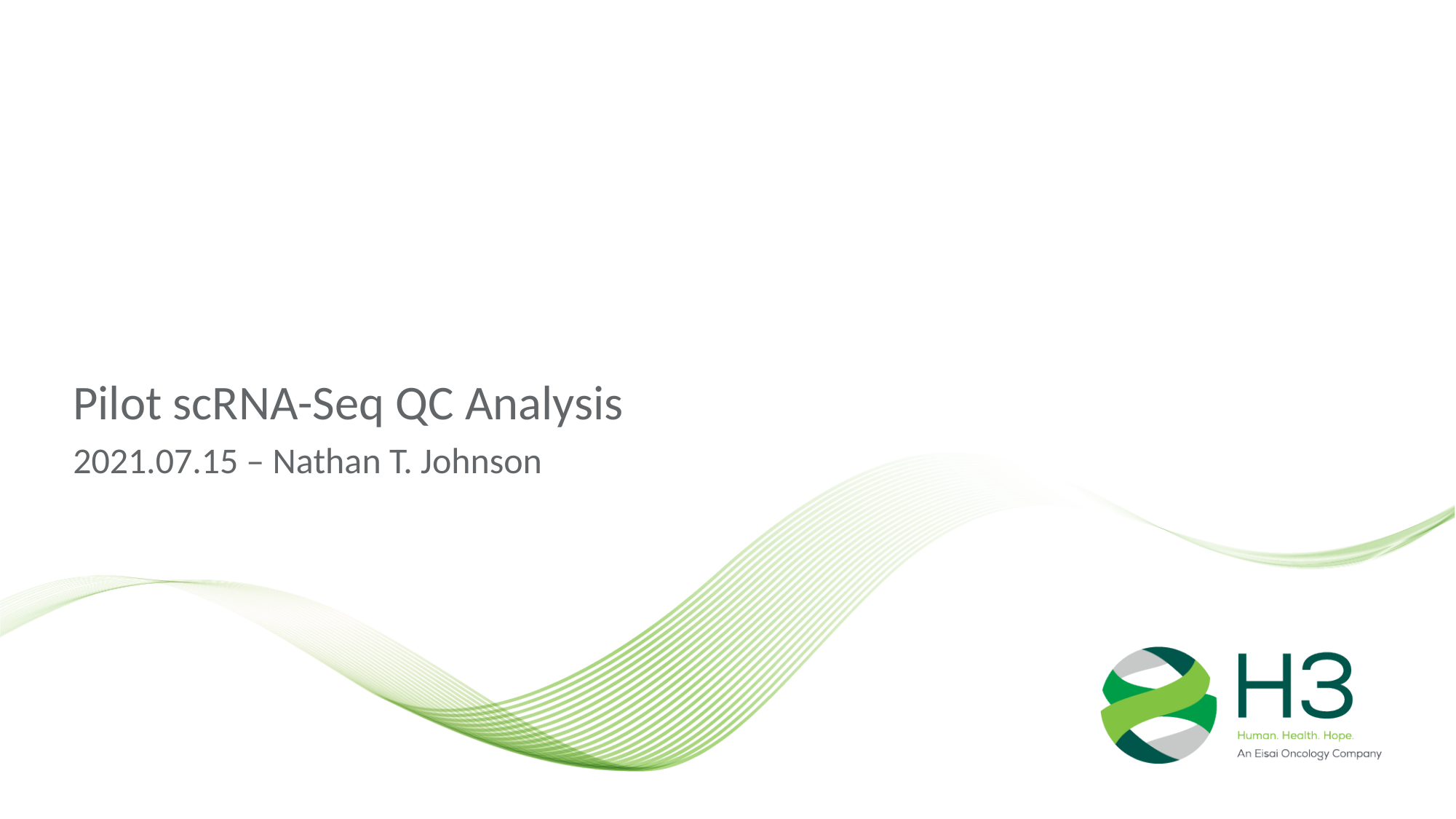

# Pilot scRNA-Seq QC Analysis
2021.07.15 – Nathan T. Johnson